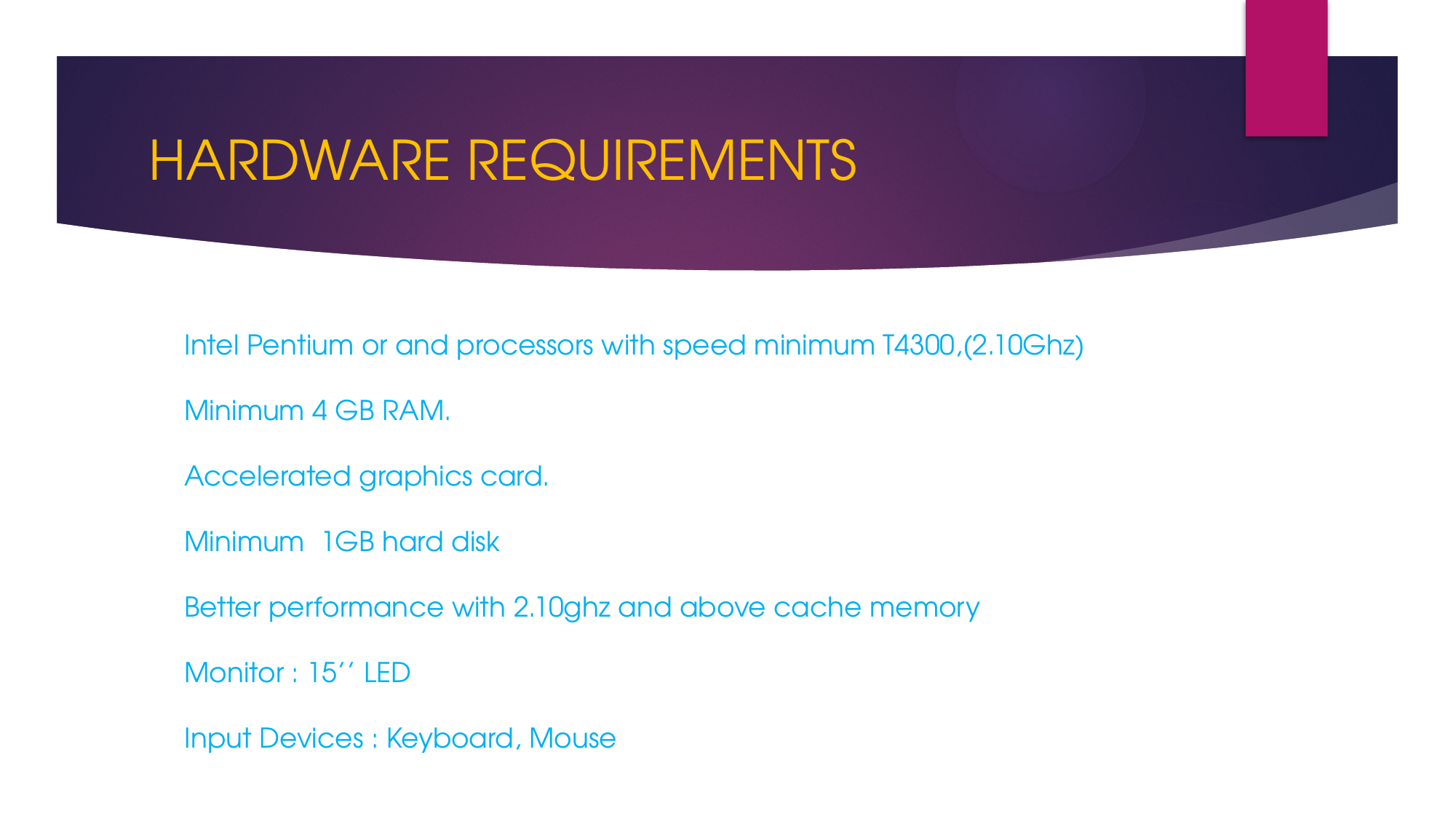

# HARDWARE REQUIREMENTS
Intel Pentium or and processors with speed minimum T4300,(2.10Ghz)

Minimum 4 GB RAM.

Accelerated graphics card.

Minimum  1GB hard disk

Better performance with 2.10ghz and above cache memory

Monitor : 15’’ LED

Input Devices : Keyboard, Mouse